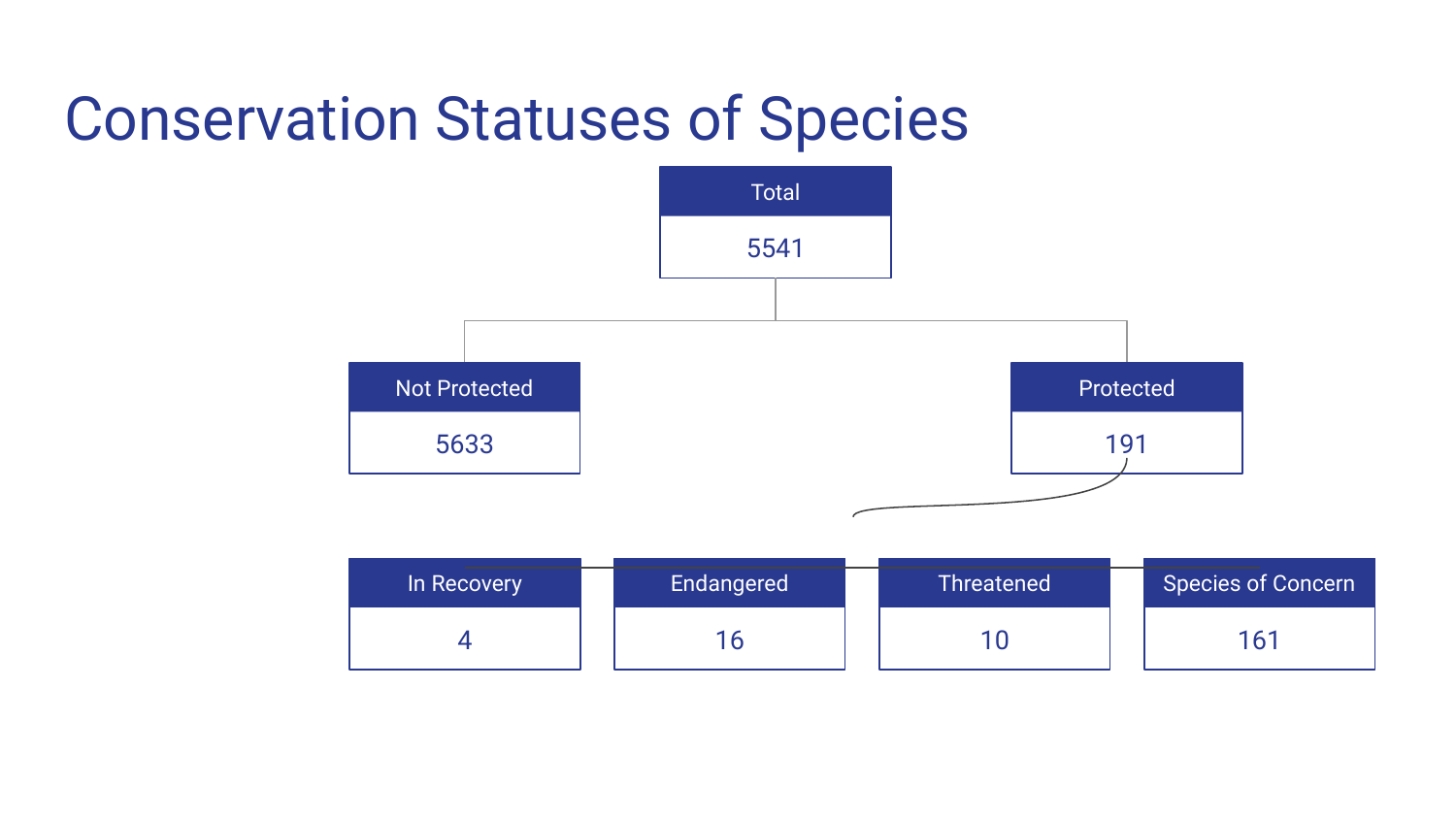

# Conservation Statuses of Species

Total
5541

Not Protected
Protected
5633
191

Threatened
Species of Concern
In Recovery
Endangered
10
161
4
16